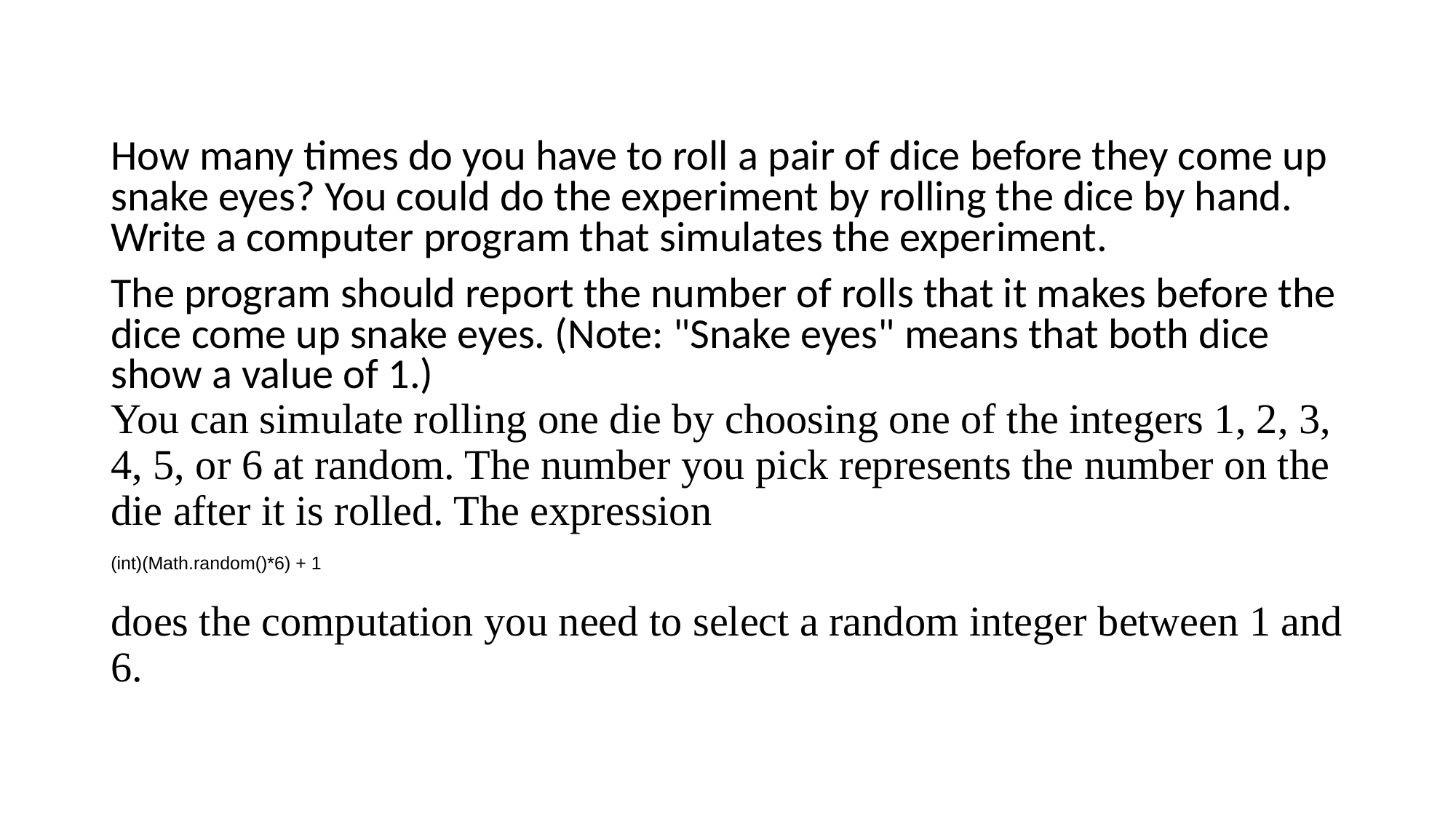

How many times do you have to roll a pair of dice before they come up snake eyes? You could do the experiment by rolling the dice by hand. Write a computer program that simulates the experiment.
The program should report the number of rolls that it makes before the dice come up snake eyes. (Note: "Snake eyes" means that both dice show a value of 1.)
You can simulate rolling one die by choosing one of the integers 1, 2, 3, 4, 5, or 6 at random. The number you pick represents the number on the die after it is rolled. The expression

(int)(Math.random()*6) + 1

does the computation you need to select a random integer between 1 and 6.